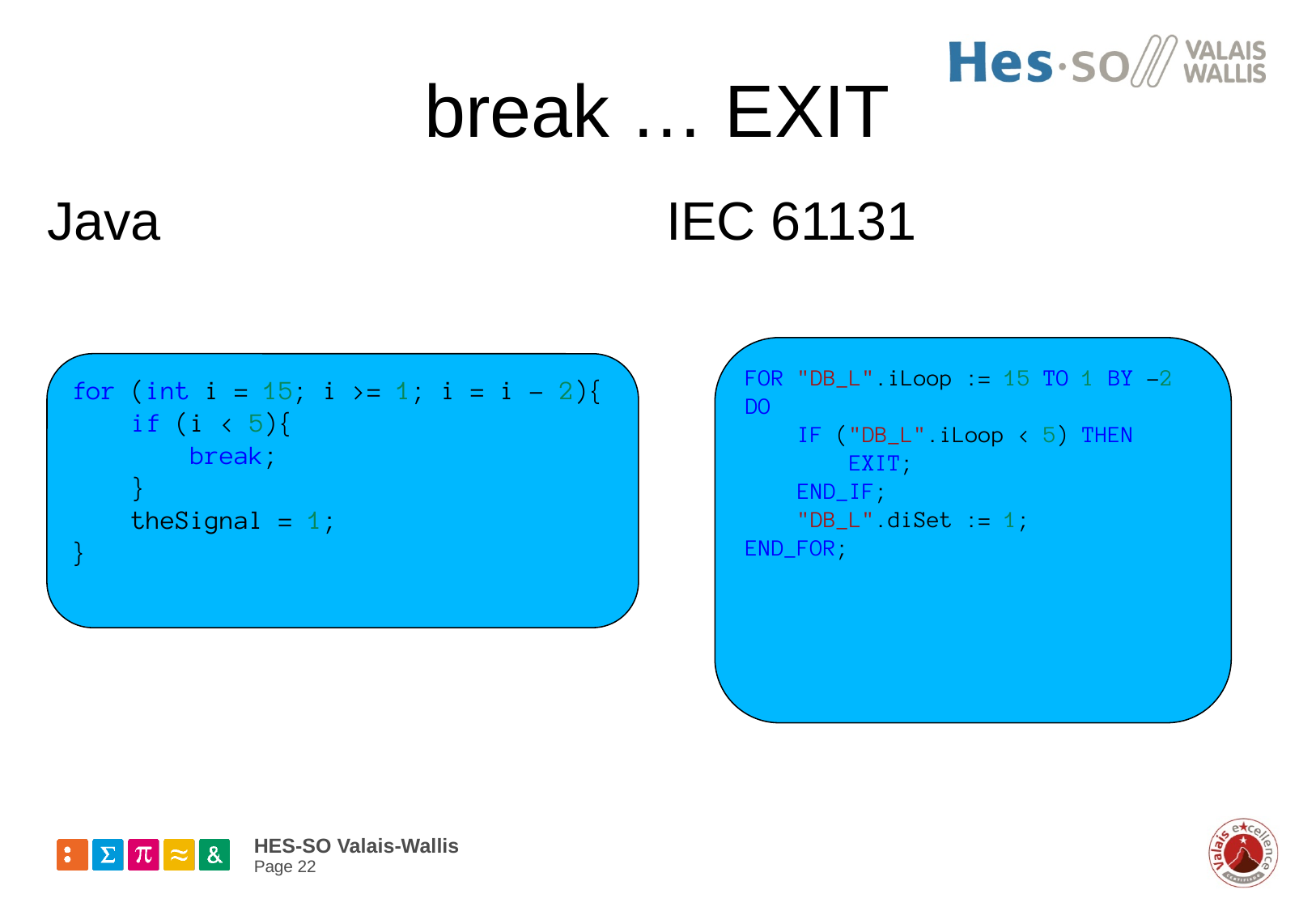

# break … EXIT
Java
IEC 61131
FOR "DB_L".iLoop := 15 TO 1 BY -2 DO
    IF ("DB_L".iLoop < 5) THEN
        EXIT;
    END_IF;
    "DB_L".diSet := 1;
END_FOR;

for (int i = 15; i >= 1; i = i - 2){
    if (i < 5){
        break;
    }
    theSignal = 1;
}